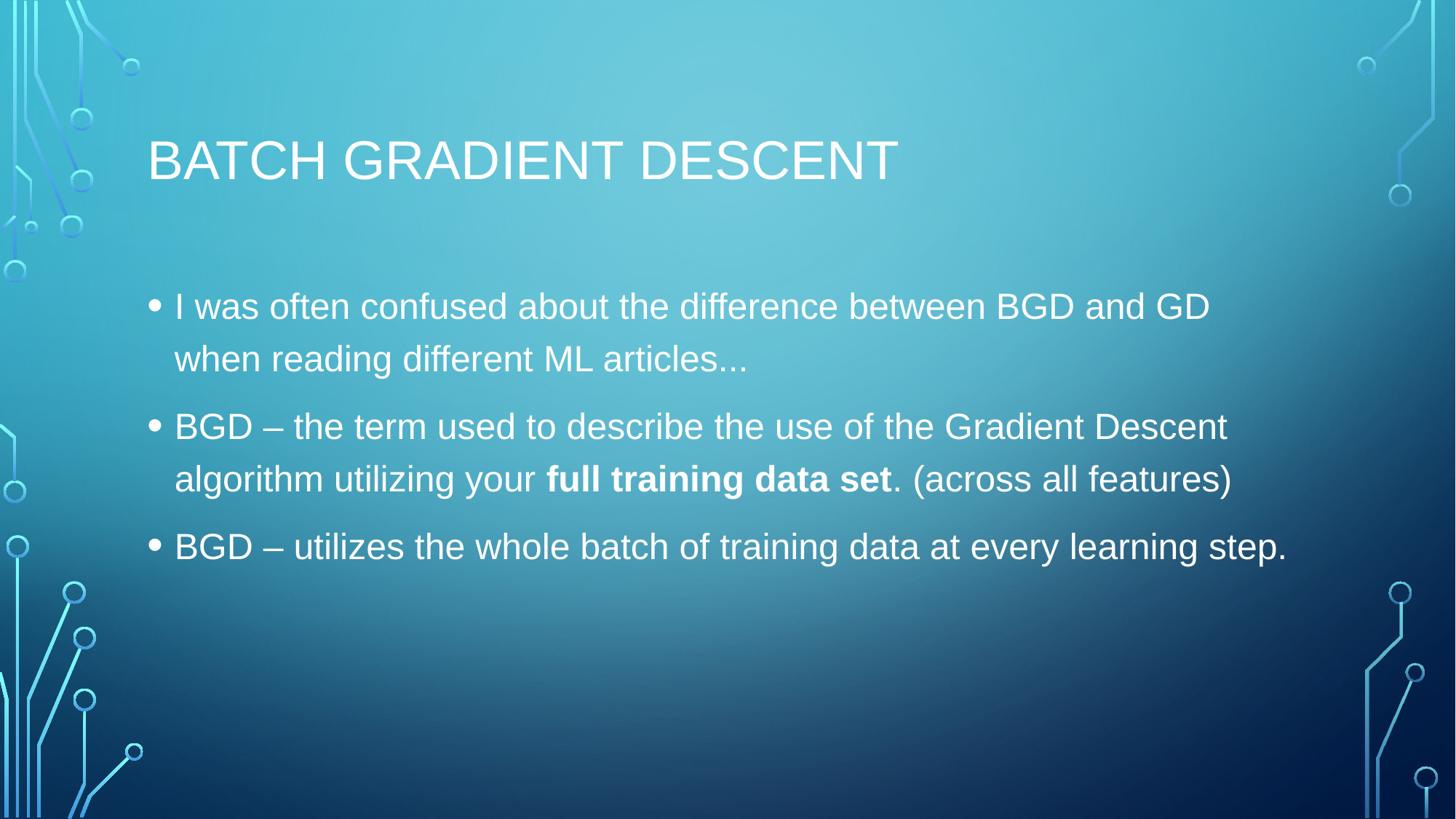

# Batch gradient descent
I was often confused about the difference between BGD and GD when reading different ML articles...
BGD – the term used to describe the use of the Gradient Descent algorithm utilizing your full training data set. (across all features)
BGD – utilizes the whole batch of training data at every learning step.